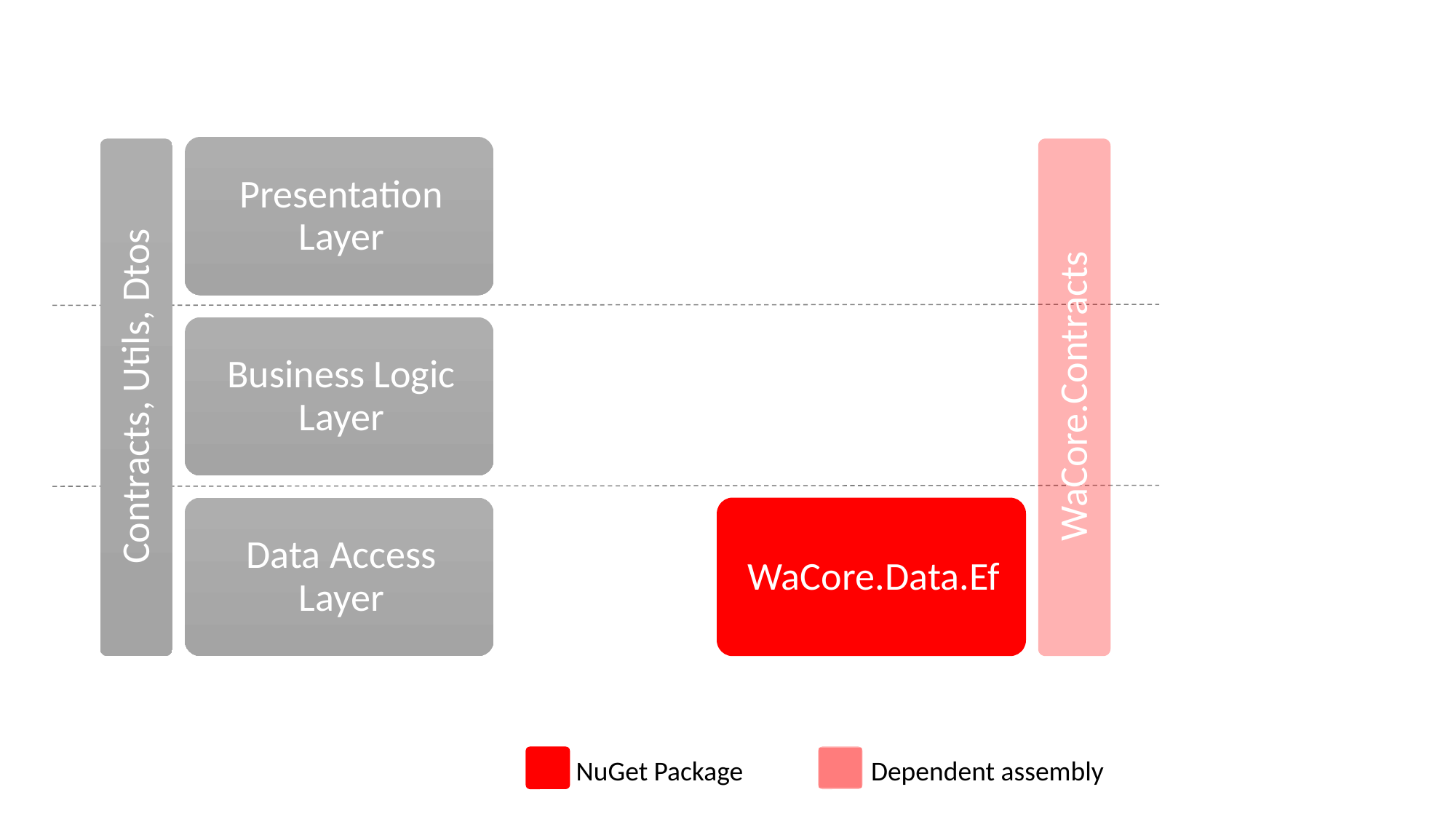

Contracts, Utils, Dtos
Data Access Layer
Business Logic Layer
Presentation Layer
WaCore.Contracts
WaCore.Data.Ef

NuGet Package
Dependent assembly